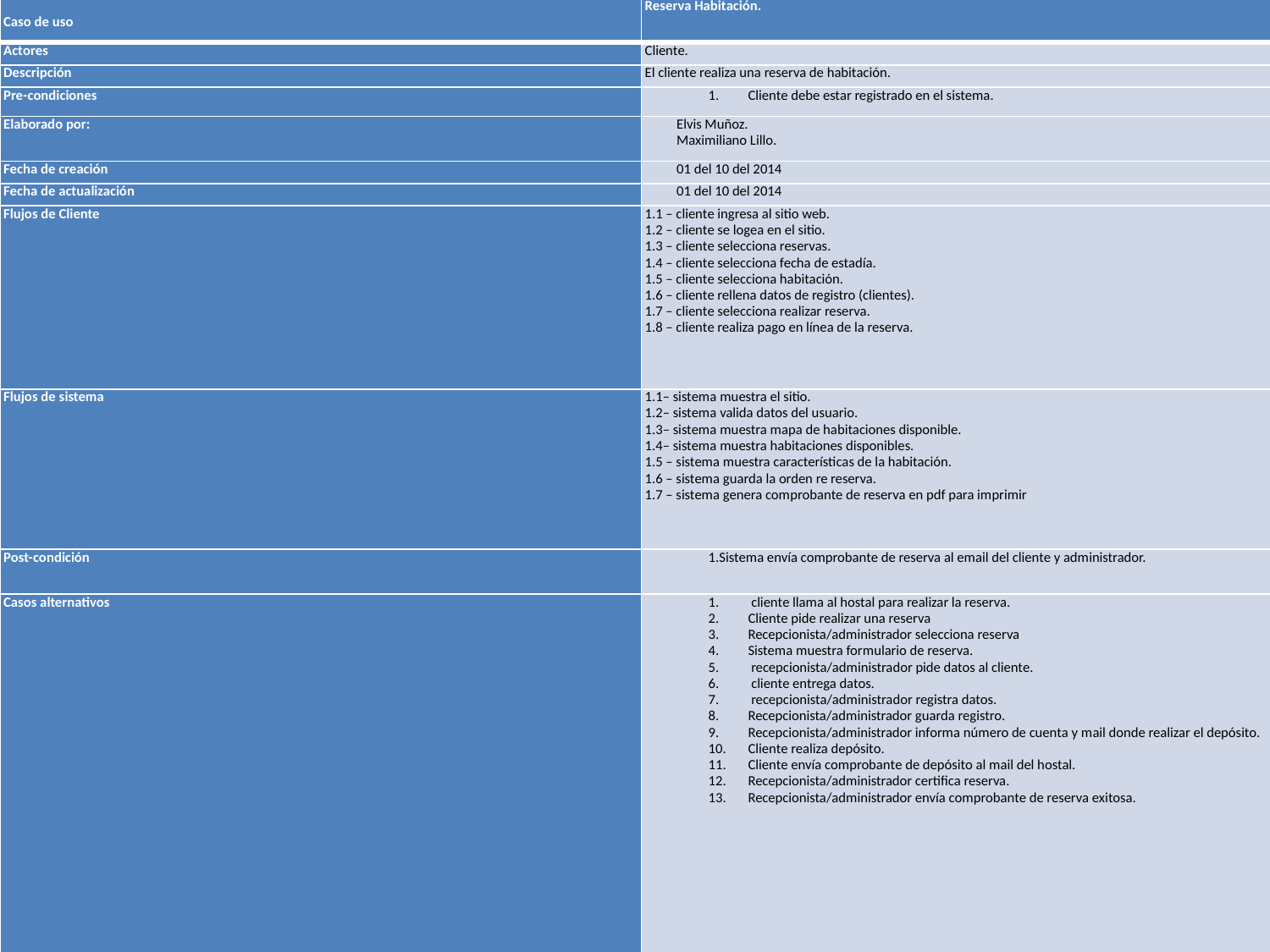

| Caso de uso | Reserva Habitación. |
| --- | --- |
| Actores | Cliente. |
| Descripción | El cliente realiza una reserva de habitación. |
| Pre-condiciones | Cliente debe estar registrado en el sistema. |
| Elaborado por: | Elvis Muñoz. Maximiliano Lillo. |
| Fecha de creación | 01 del 10 del 2014 |
| Fecha de actualización | 01 del 10 del 2014 |
| Flujos de Cliente | 1.1 – cliente ingresa al sitio web. 1.2 – cliente se logea en el sitio. 1.3 – cliente selecciona reservas. 1.4 – cliente selecciona fecha de estadía. 1.5 – cliente selecciona habitación. 1.6 – cliente rellena datos de registro (clientes). 1.7 – cliente selecciona realizar reserva. 1.8 – cliente realiza pago en línea de la reserva. |
| Flujos de sistema | 1.1– sistema muestra el sitio. 1.2– sistema valida datos del usuario. 1.3– sistema muestra mapa de habitaciones disponible. 1.4– sistema muestra habitaciones disponibles. 1.5 – sistema muestra características de la habitación. 1.6 – sistema guarda la orden re reserva. 1.7 – sistema genera comprobante de reserva en pdf para imprimir |
| Post-condición | 1.Sistema envía comprobante de reserva al email del cliente y administrador. |
| Casos alternativos | cliente llama al hostal para realizar la reserva. Cliente pide realizar una reserva Recepcionista/administrador selecciona reserva Sistema muestra formulario de reserva. recepcionista/administrador pide datos al cliente. cliente entrega datos. recepcionista/administrador registra datos. Recepcionista/administrador guarda registro. Recepcionista/administrador informa número de cuenta y mail donde realizar el depósito. Cliente realiza depósito. Cliente envía comprobante de depósito al mail del hostal. Recepcionista/administrador certifica reserva. Recepcionista/administrador envía comprobante de reserva exitosa. |
|  |  |
#